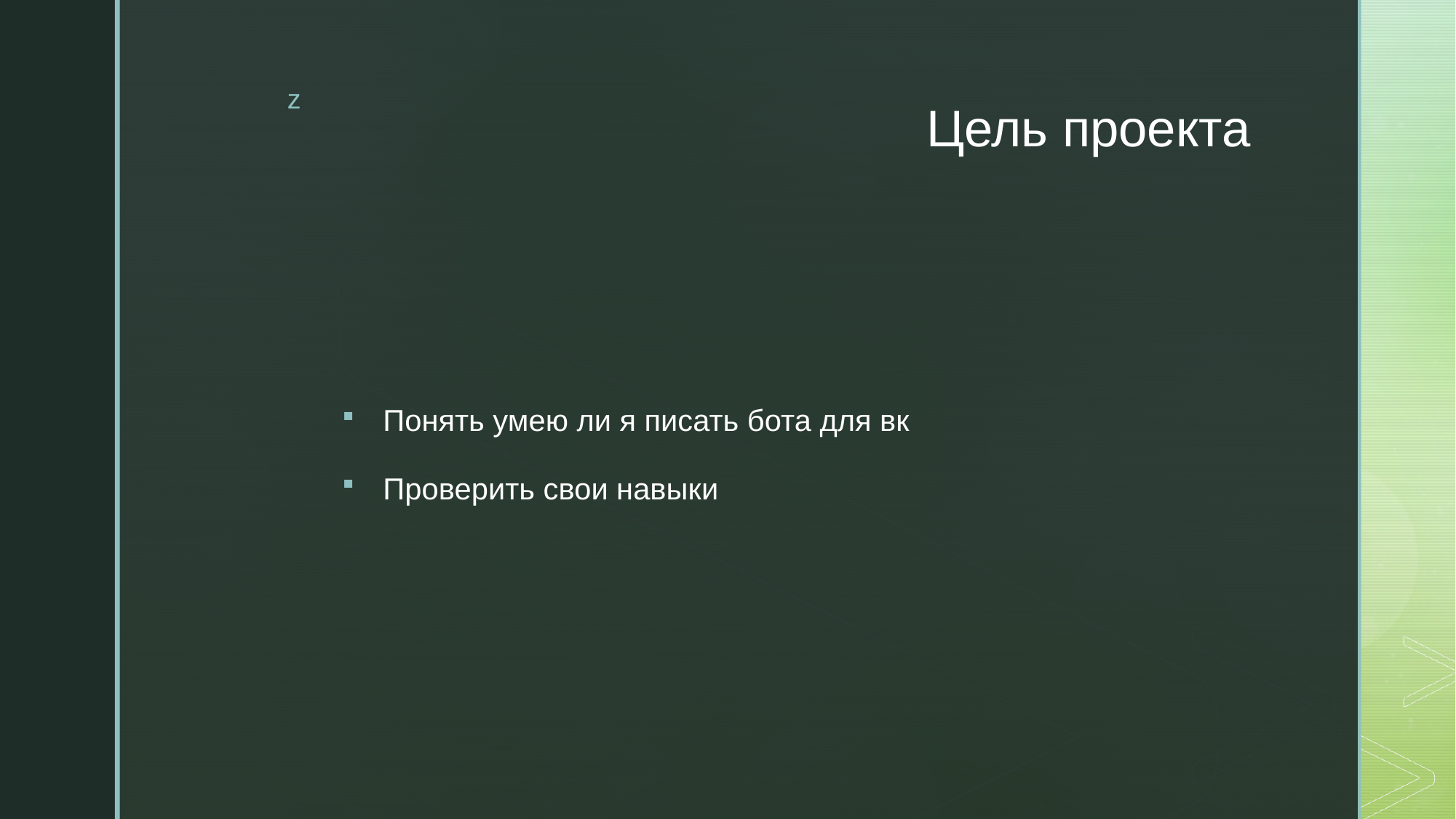

# Цель проекта
Понять умею ли я писать бота для вк
Проверить свои навыки